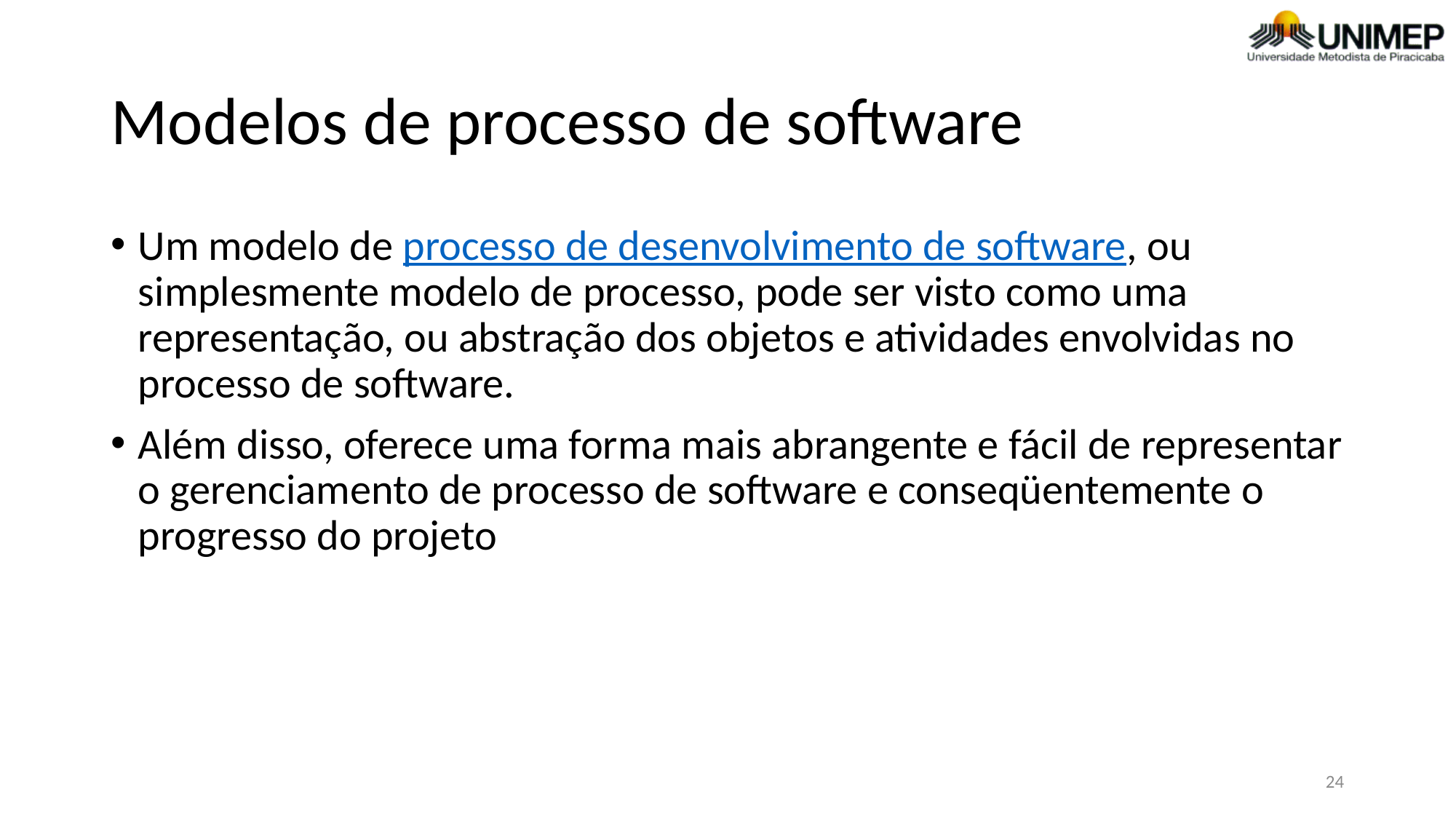

# Modelos de processo de software
Um modelo de processo de desenvolvimento de software, ou simplesmente modelo de processo, pode ser visto como uma representação, ou abstração dos objetos e atividades envolvidas no processo de software.
Além disso, oferece uma forma mais abrangente e fácil de representar o gerenciamento de processo de software e conseqüentemente o progresso do projeto
24